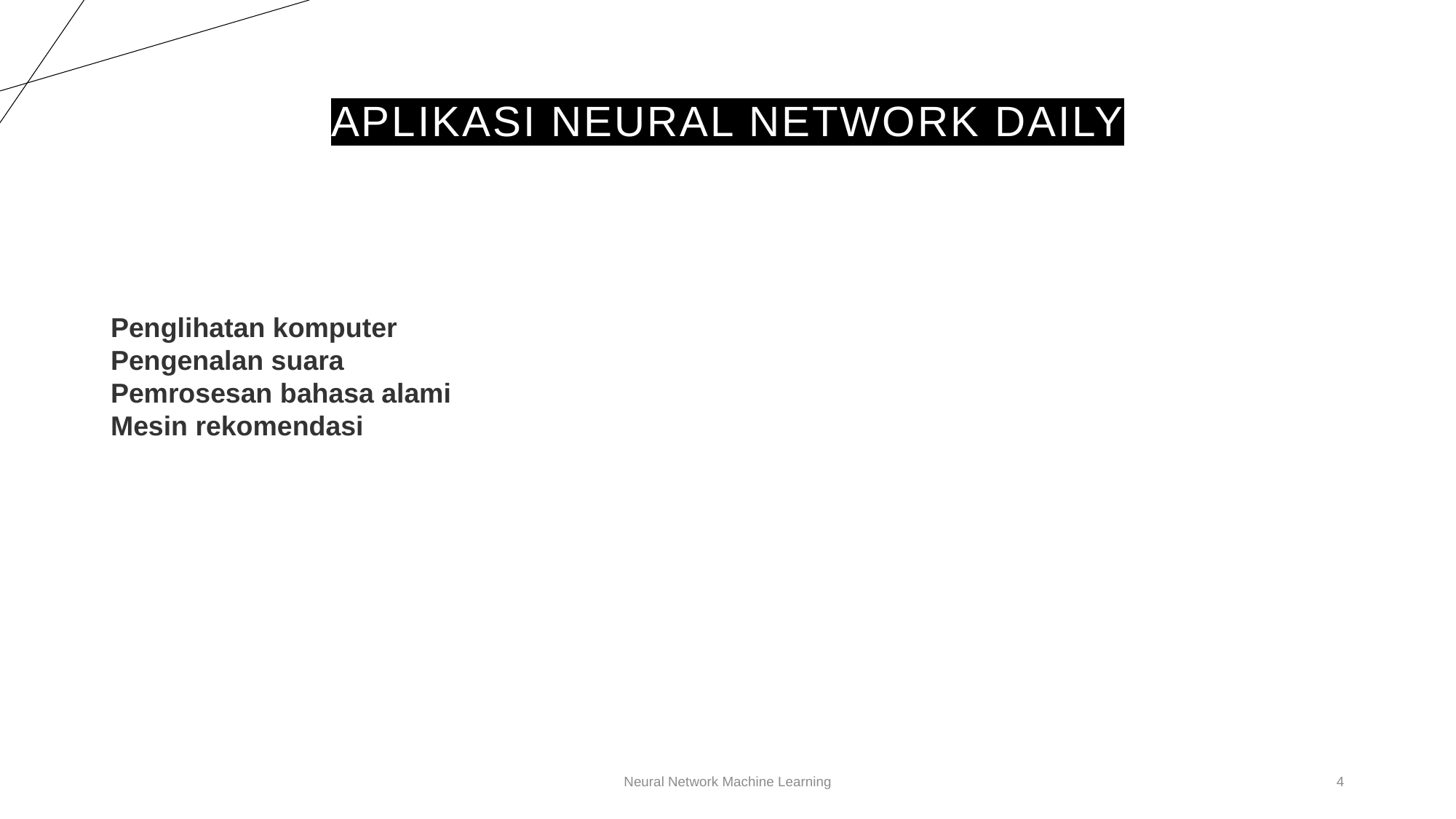

# Aplikasi neural network daily
Penglihatan komputer
Pengenalan suara
Pemrosesan bahasa alami
Mesin rekomendasi

Neural Network Machine Learning
4